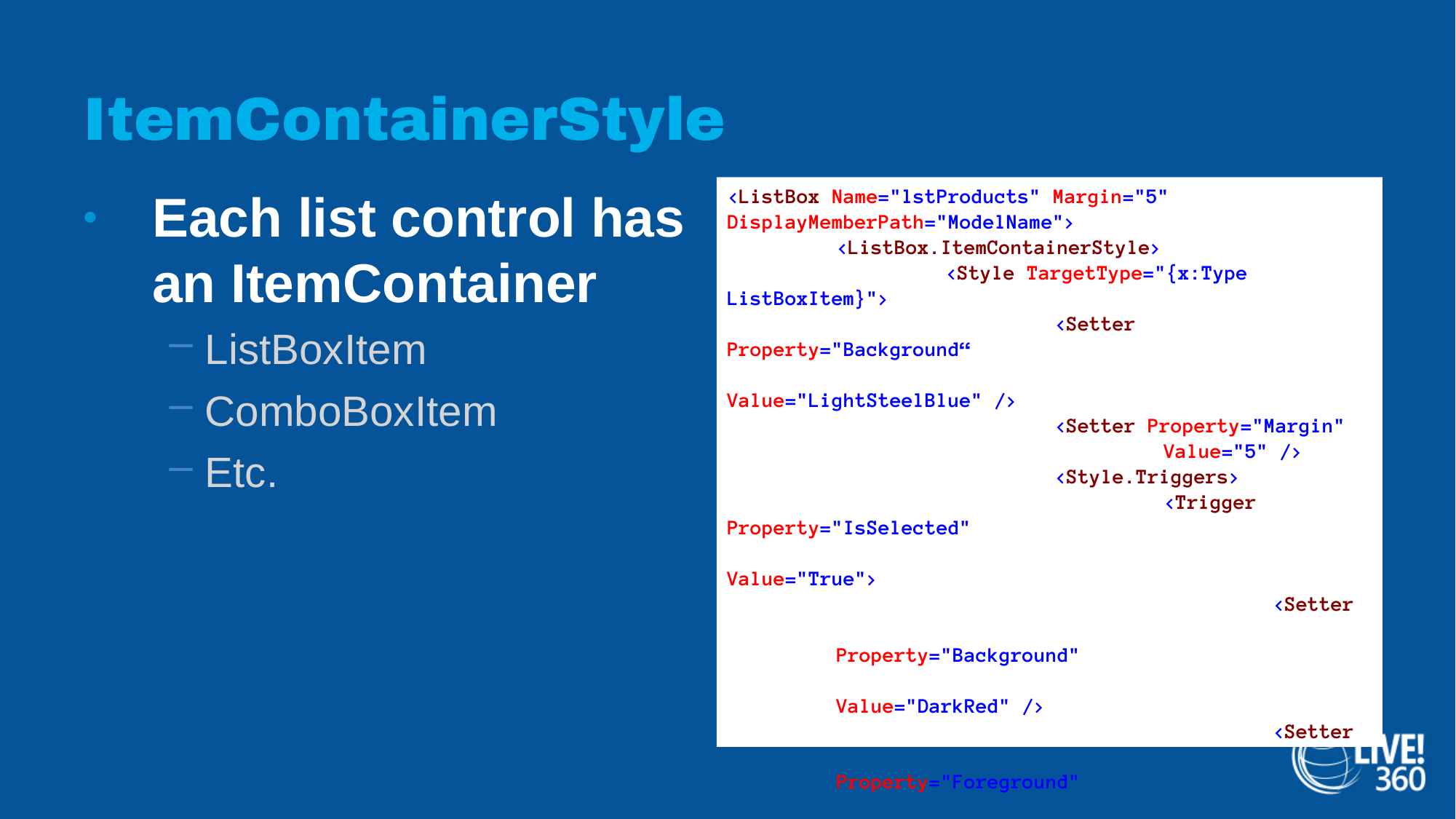

# ItemContainerStyle
<ListBox Name="lstProducts" Margin="5" DisplayMemberPath="ModelName">
	<ListBox.ItemContainerStyle>
		<Style TargetType="{x:Type 	ListBoxItem}">
			<Setter Property="Background“
				Value="LightSteelBlue" />
			<Setter Property="Margin"
				Value="5" />
			<Style.Triggers>
				<Trigger Property="IsSelected"
					Value="True">
					<Setter
						Property="Background"
						Value="DarkRed" />
					<Setter
						Property="Foreground"
						Value="White" />
				</Trigger>
			</Style.Triggers>
		</Style>
	</ListBox.ItemContainerStyle>
</ListBox>

Each list control has an ItemContainer
ListBoxItem
ComboBoxItem
Etc.